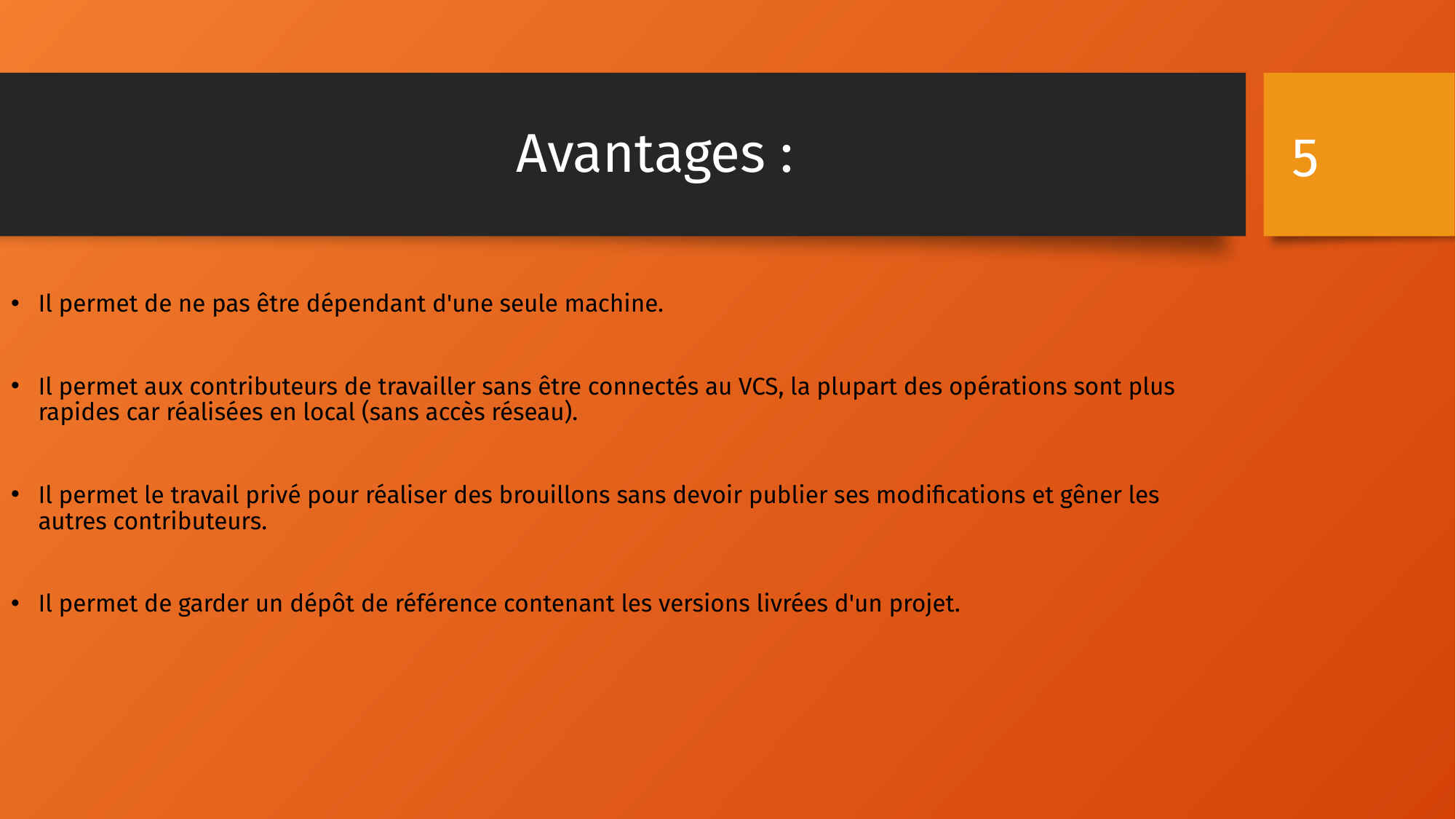

5
# Avantages :

Il permet de ne pas être dépendant d'une seule machine.

Il permet aux contributeurs de travailler sans être connectés au VCS, la plupart des opérations sont plus rapides car réalisées en local (sans accès réseau).

Il permet le travail privé pour réaliser des brouillons sans devoir publier ses modifications et gêner les autres contributeurs.

Il permet de garder un dépôt de référence contenant les versions livrées d'un projet.